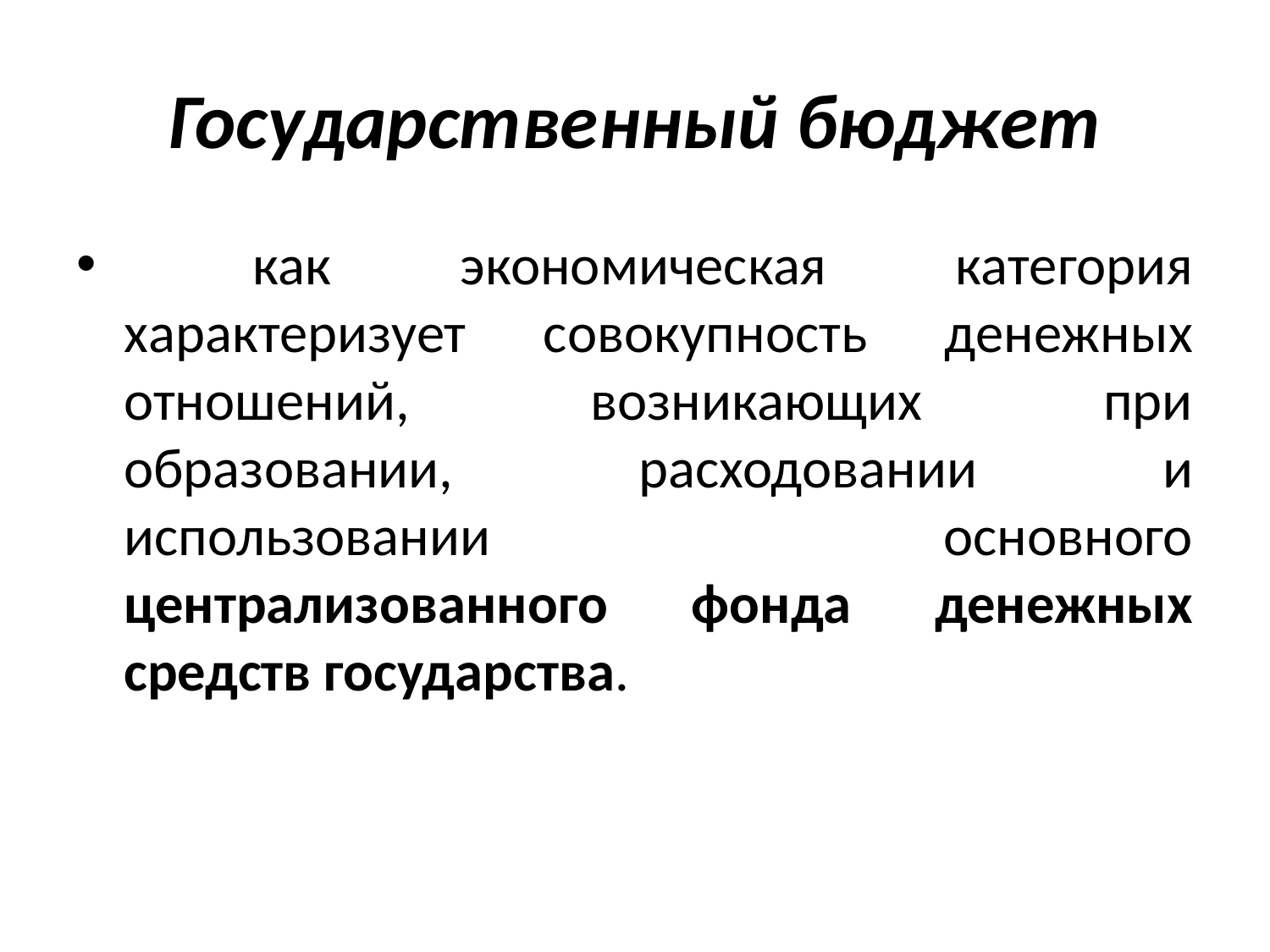

# Государственный бюджет
 как экономическая категория характеризует совокупность денежных отношений, возникающих при образовании, расходовании и использовании основного централизованного фонда денежных средств государства.